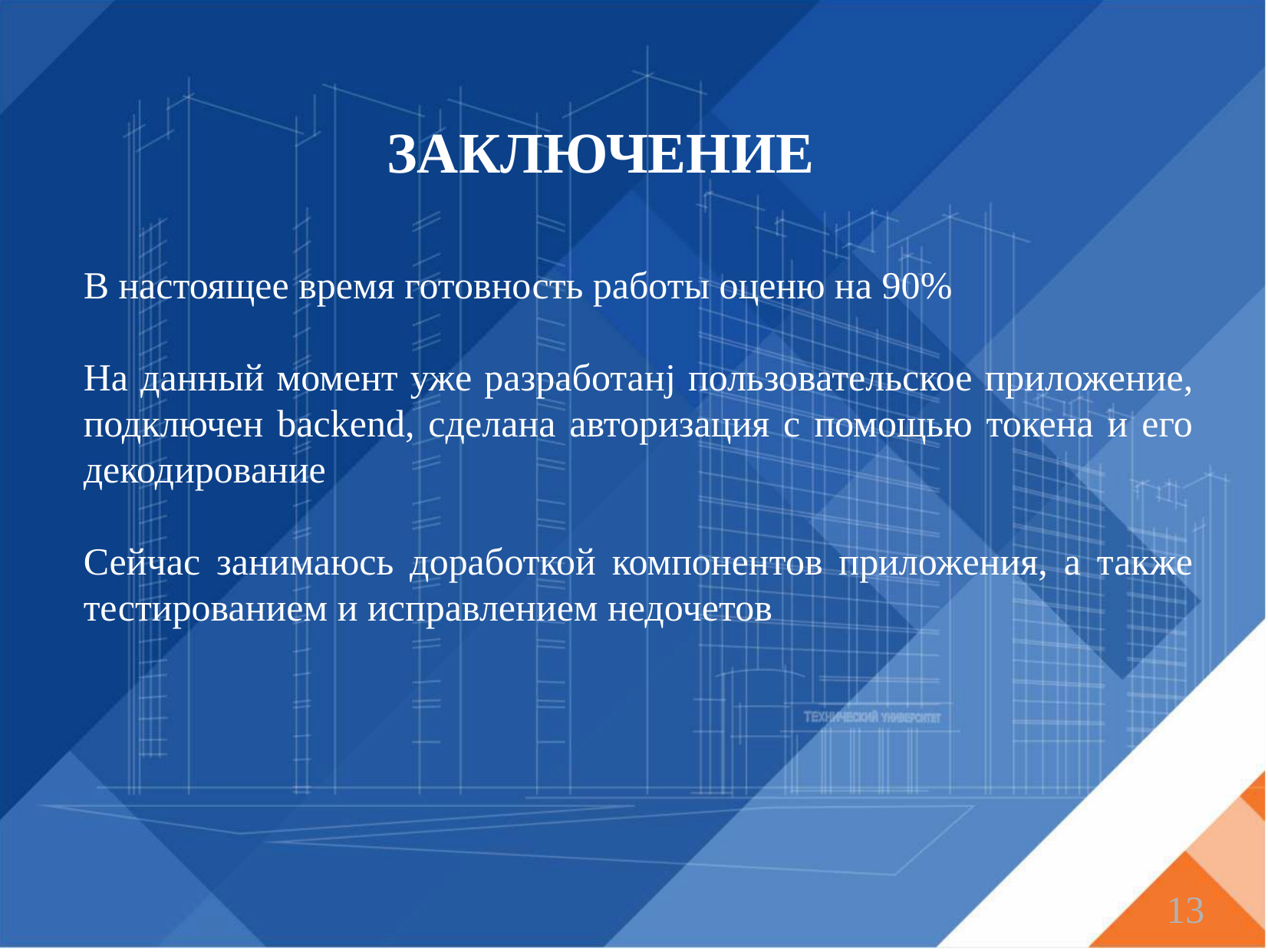

ЗАКЛЮЧЕНИЕ

В настоящее время готовность работы оценю на 90%

На данный момент уже разработанj пользовательское приложение, подключен backend, сделана авторизация с помощью токена и его декодирование

Сейчас занимаюсь доработкой компонентов приложения, а также тестированием и исправлением недочетов

13